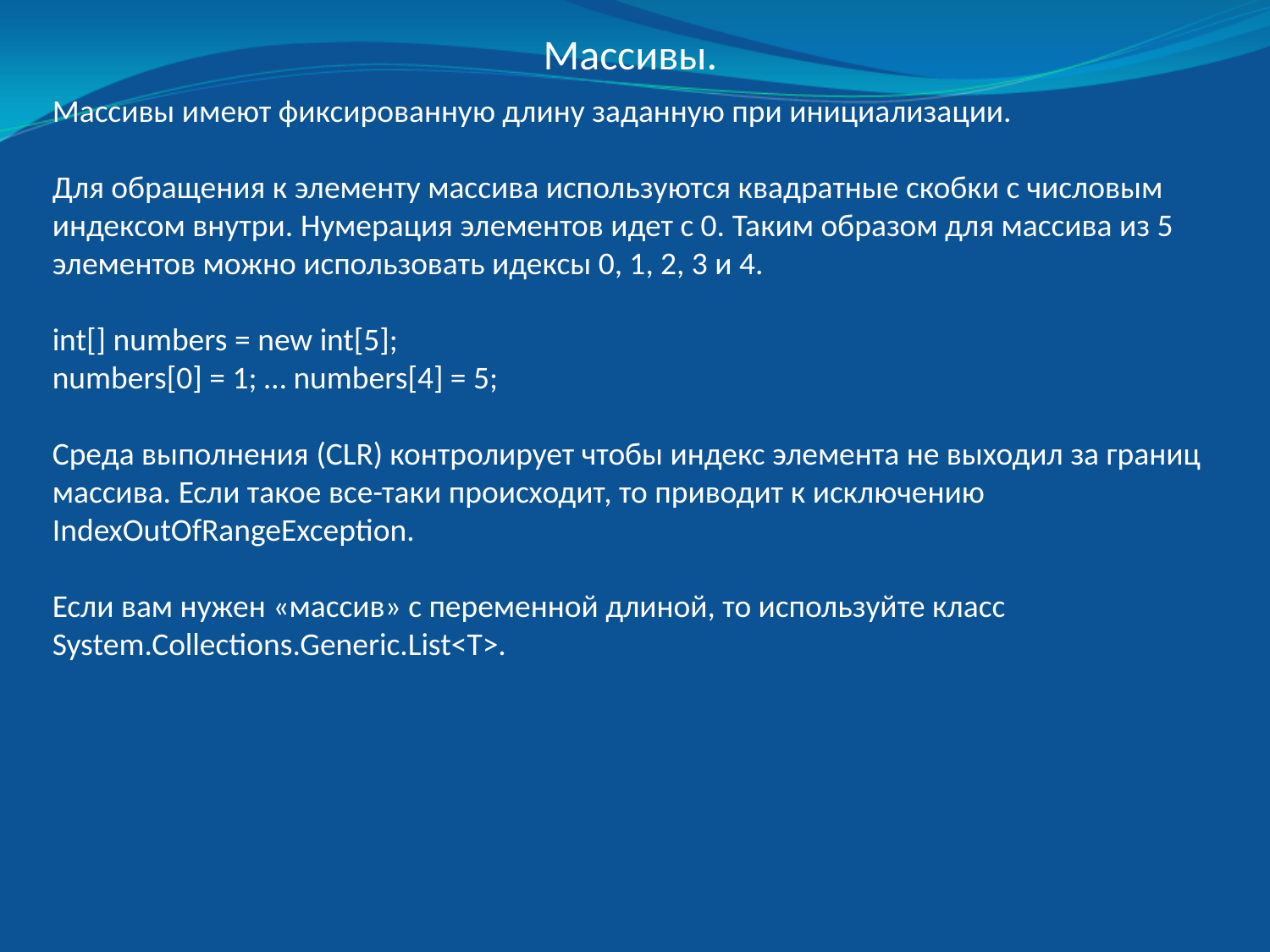

Массивы.
Массивы имеют фиксированную длину заданную при инициализации.

Для обращения к элементу массива используются квадратные скобки с числовым индексом внутри. Нумерация элементов идет с 0. Таким образом для массива из 5 элементов можно использовать идексы 0, 1, 2, 3 и 4.

int[] numbers = new int[5];
numbers[0] = 1; … numbers[4] = 5;

Среда выполнения (CLR) контролирует чтобы индекс элемента не выходил за границ массива. Если такое все-таки происходит, то приводит к исключению IndexOutOfRangeException.

Если вам нужен «массив» с переменной длиной, то используйте класс System.Collections.Generic.List<T>.